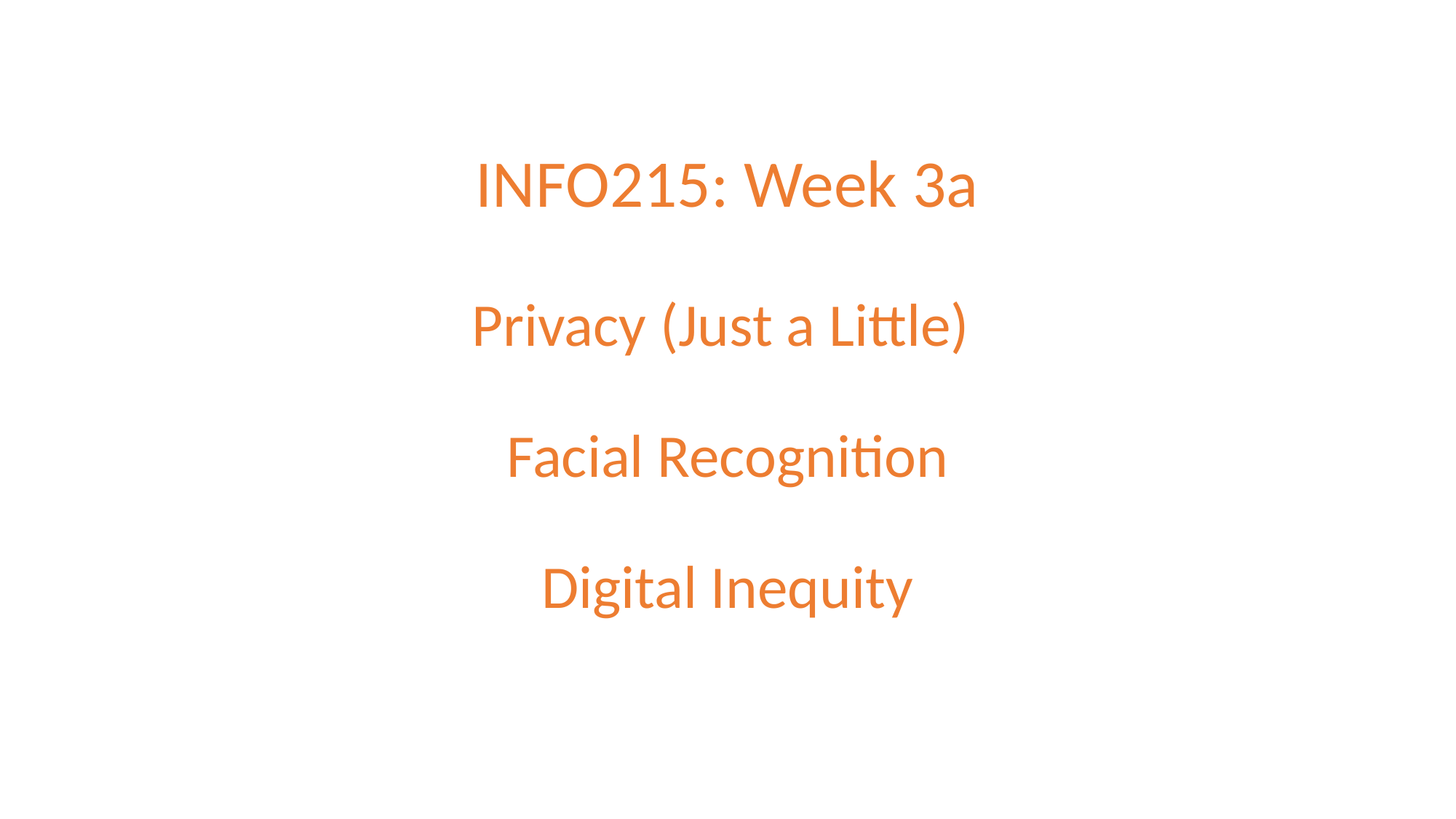

INFO215: Week 3a

Privacy (Just a Little)

Facial Recognition

Digital Inequity